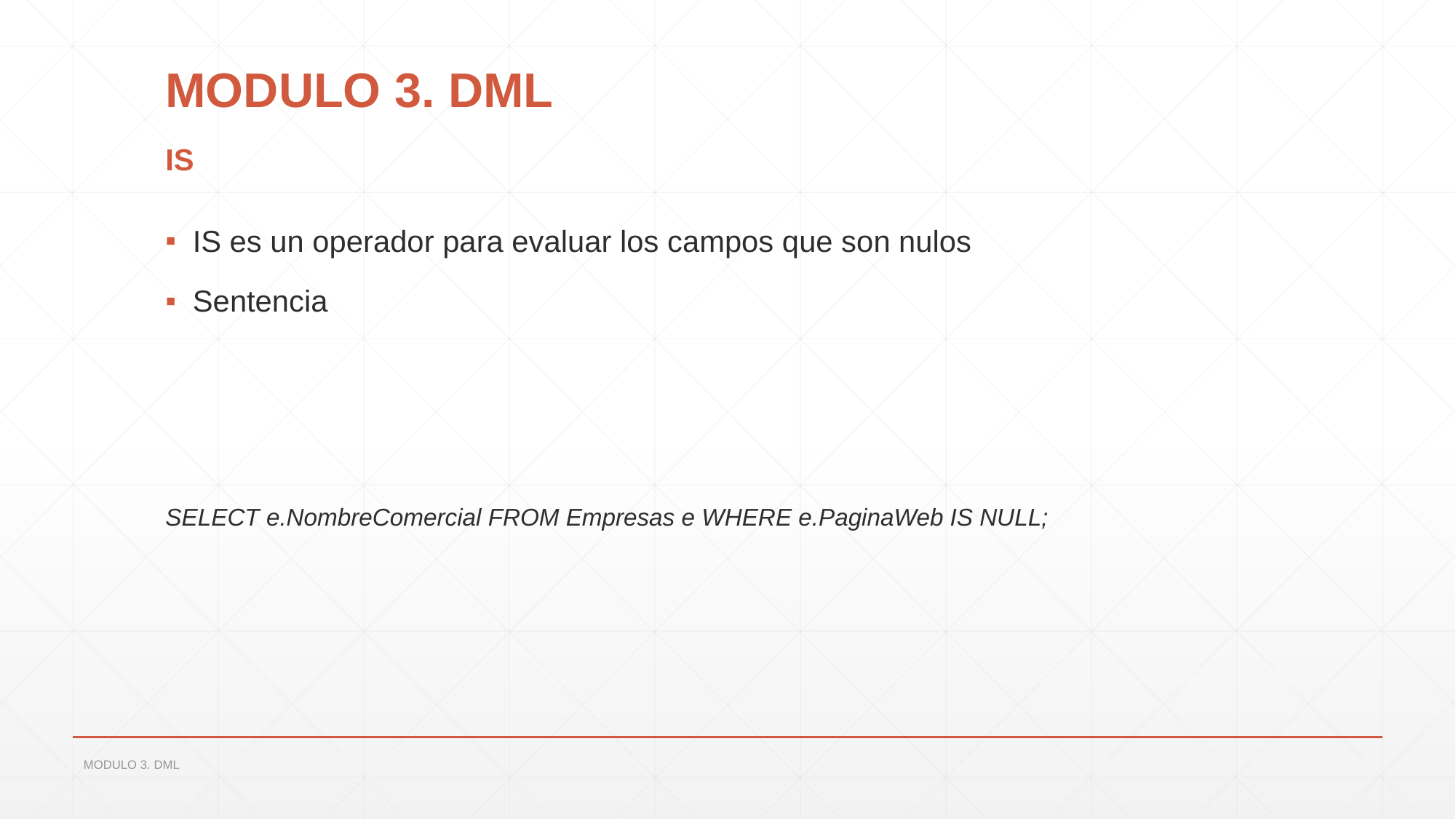

# MODULO 3. DML
IS
IS es un operador para evaluar los campos que son nulos
Sentencia

SELECT e.NombreComercial FROM Empresas e WHERE e.PaginaWeb IS NULL;
MODULO 3. DML